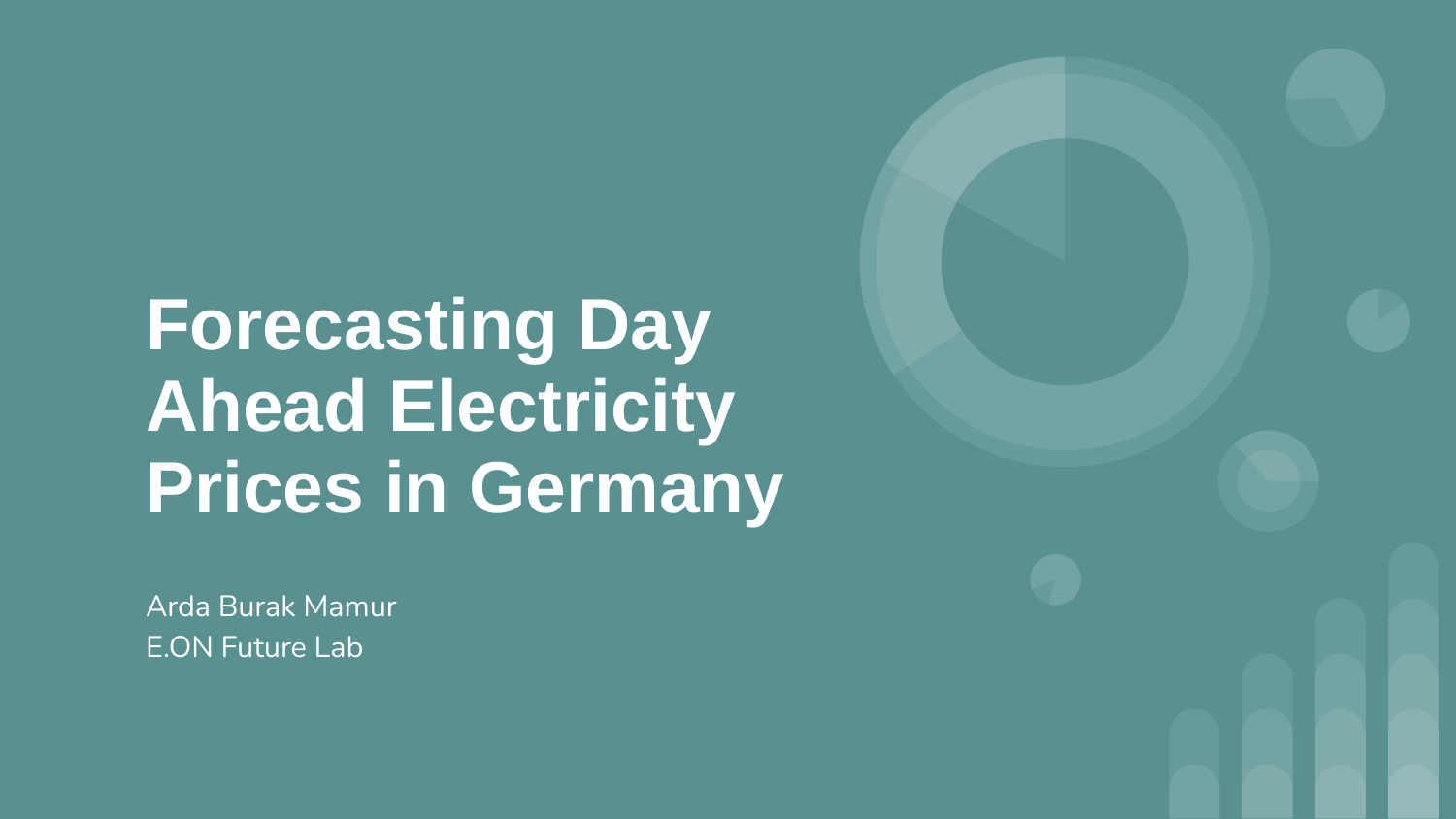

# Forecasting Day Ahead Electricity Prices in Germany
Arda Burak Mamur
E.ON Future Lab